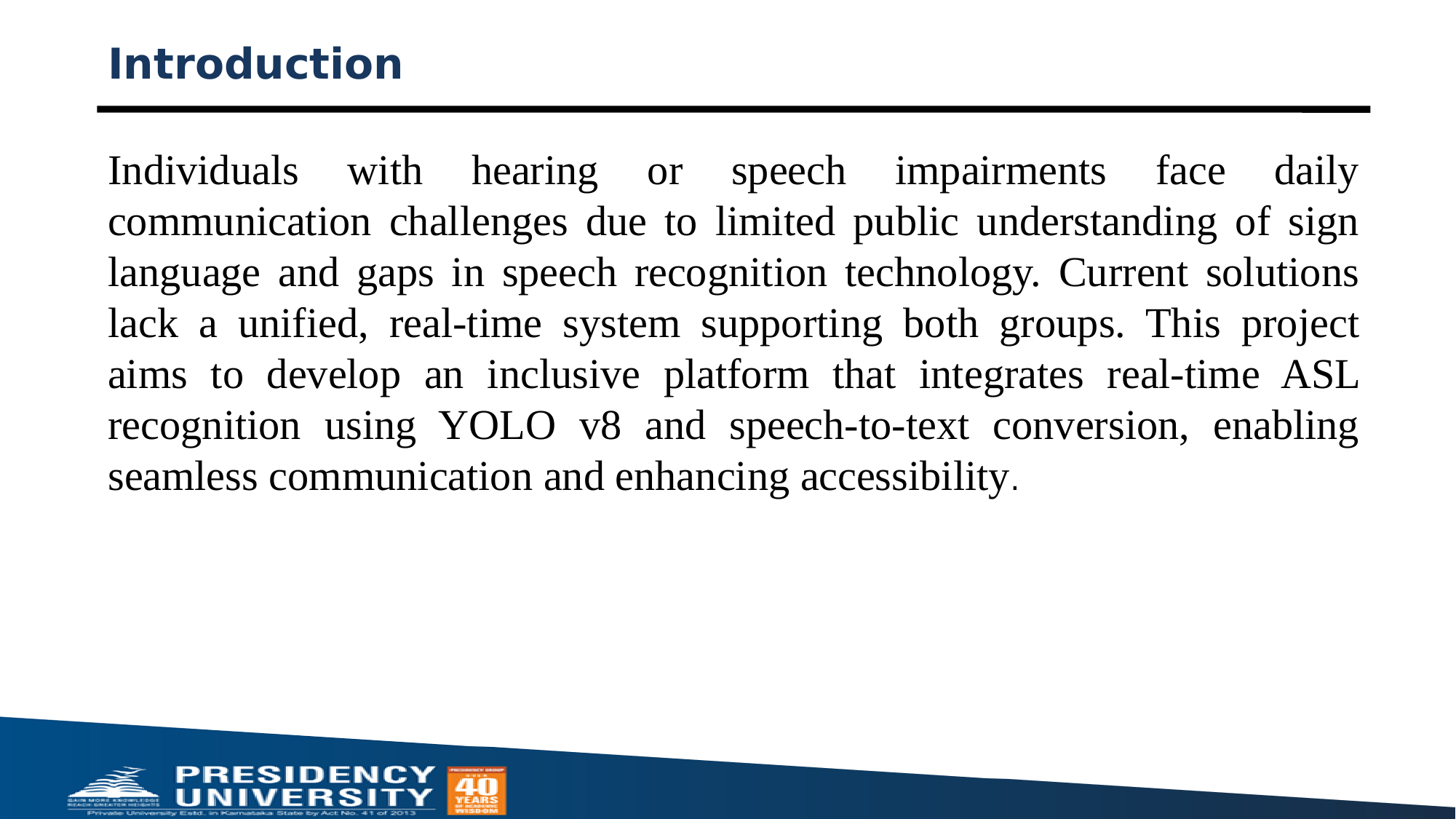

# Introduction
Individuals with hearing or speech impairments face daily communication challenges due to limited public understanding of sign language and gaps in speech recognition technology. Current solutions lack a unified, real-time system supporting both groups. This project aims to develop an inclusive platform that integrates real-time ASL recognition using YOLO v8 and speech-to-text conversion, enabling seamless communication and enhancing accessibility.